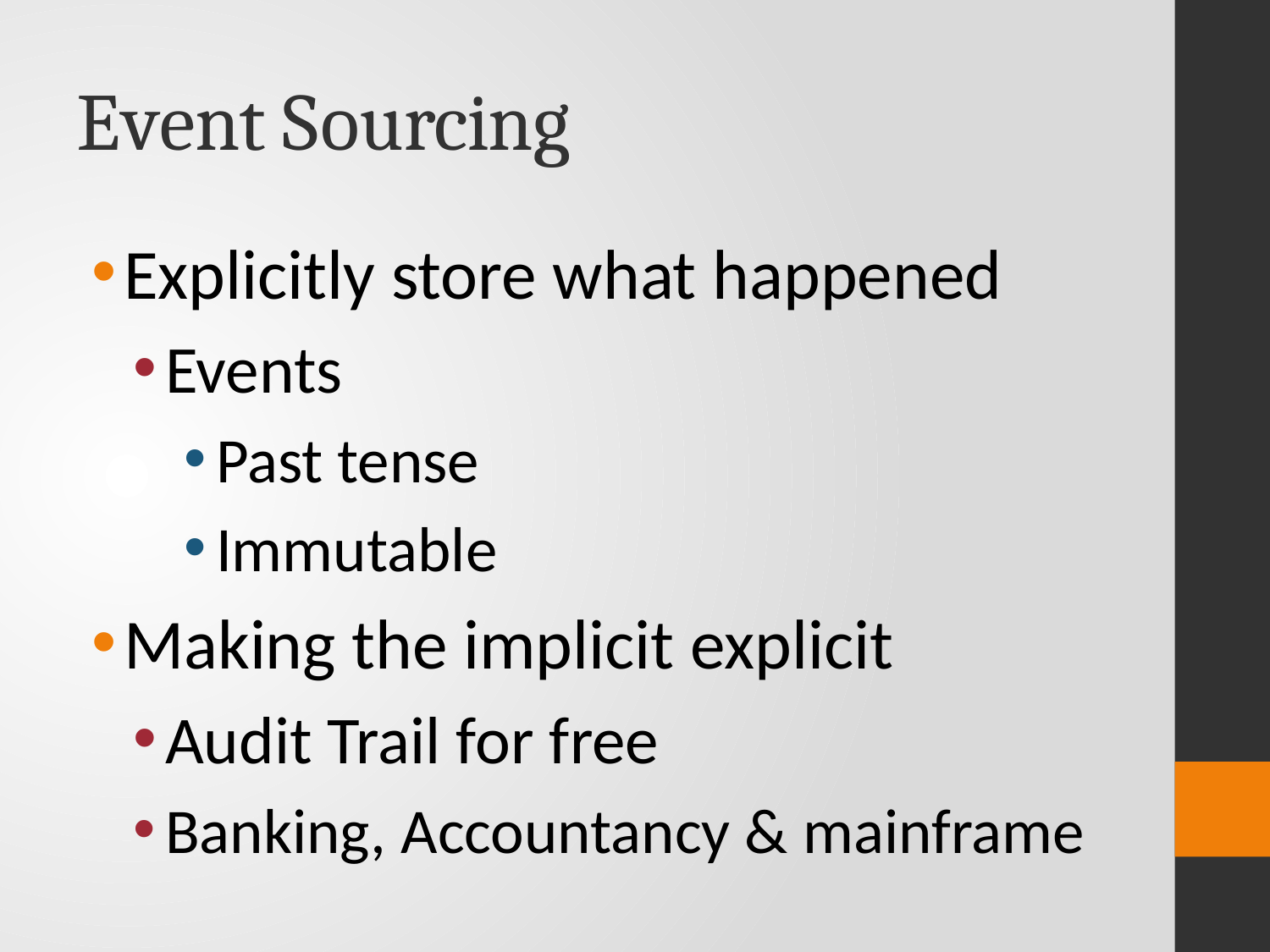

# Event Sourcing
Explicitly store what happened
Events
Past tense
Immutable
Making the implicit explicit
Audit Trail for free
Banking, Accountancy & mainframe